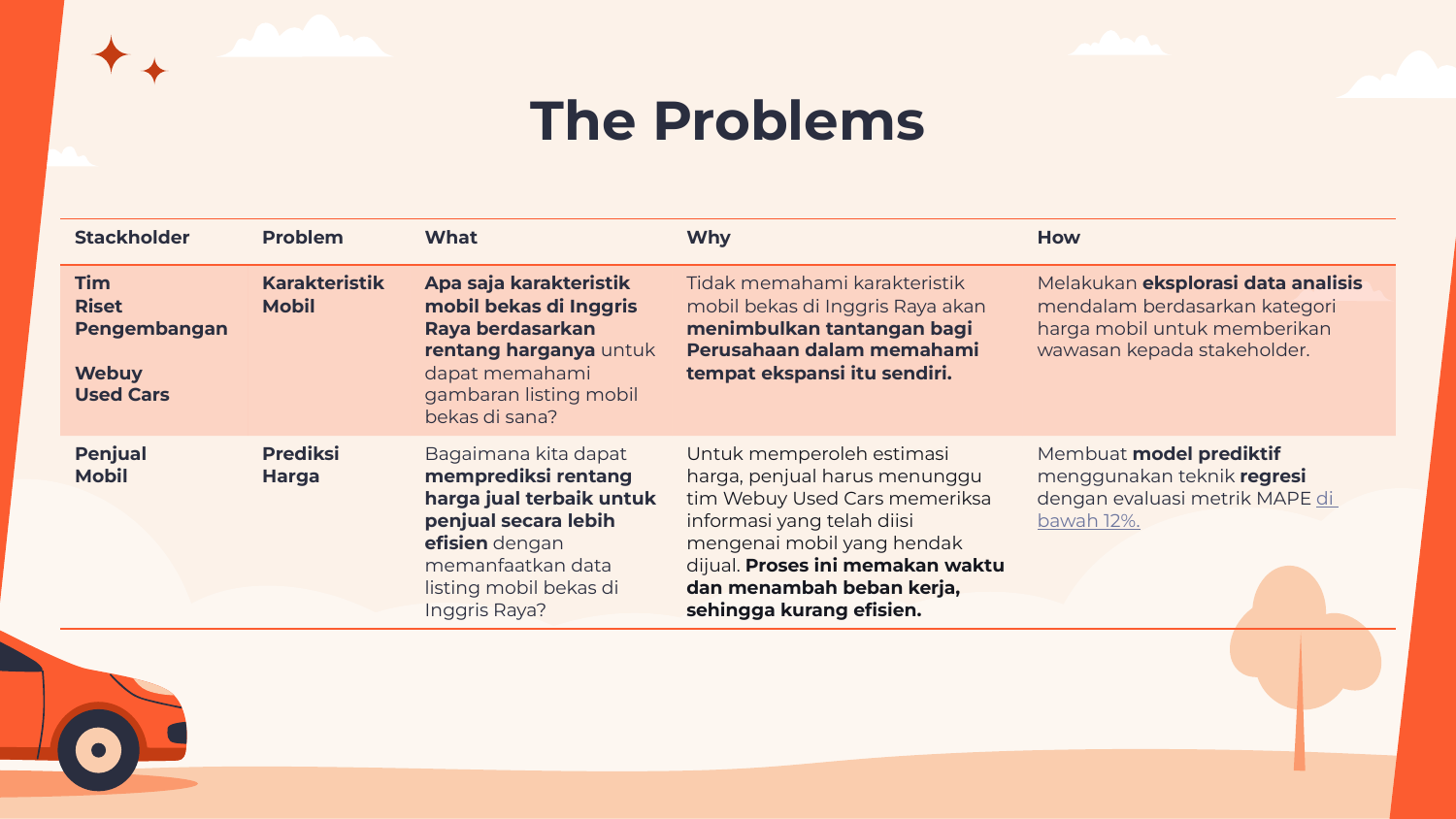

# The Problems
| Stackholder | Problem | What | Why | How |
| --- | --- | --- | --- | --- |
| Tim Riset Pengembangan Webuy Used Cars | Karakteristik Mobil | Apa saja karakteristik mobil bekas di Inggris Raya berdasarkan rentang harganya untuk dapat memahami gambaran listing mobil bekas di sana? | Tidak memahami karakteristik mobil bekas di Inggris Raya akan menimbulkan tantangan bagi Perusahaan dalam memahami tempat ekspansi itu sendiri. | Melakukan eksplorasi data analisis mendalam berdasarkan kategori harga mobil untuk memberikan wawasan kepada stakeholder. |
| Penjual Mobil | Prediksi Harga | Bagaimana kita dapat memprediksi rentang harga jual terbaik untuk penjual secara lebih efisien dengan memanfaatkan data listing mobil bekas di Inggris Raya? | Untuk memperoleh estimasi harga, penjual harus menunggu tim Webuy Used Cars memeriksa informasi yang telah diisi mengenai mobil yang hendak dijual. Proses ini memakan waktu dan menambah beban kerja, sehingga kurang efisien. | Membuat model prediktif menggunakan teknik regresi dengan evaluasi metrik MAPE di bawah 12%. |